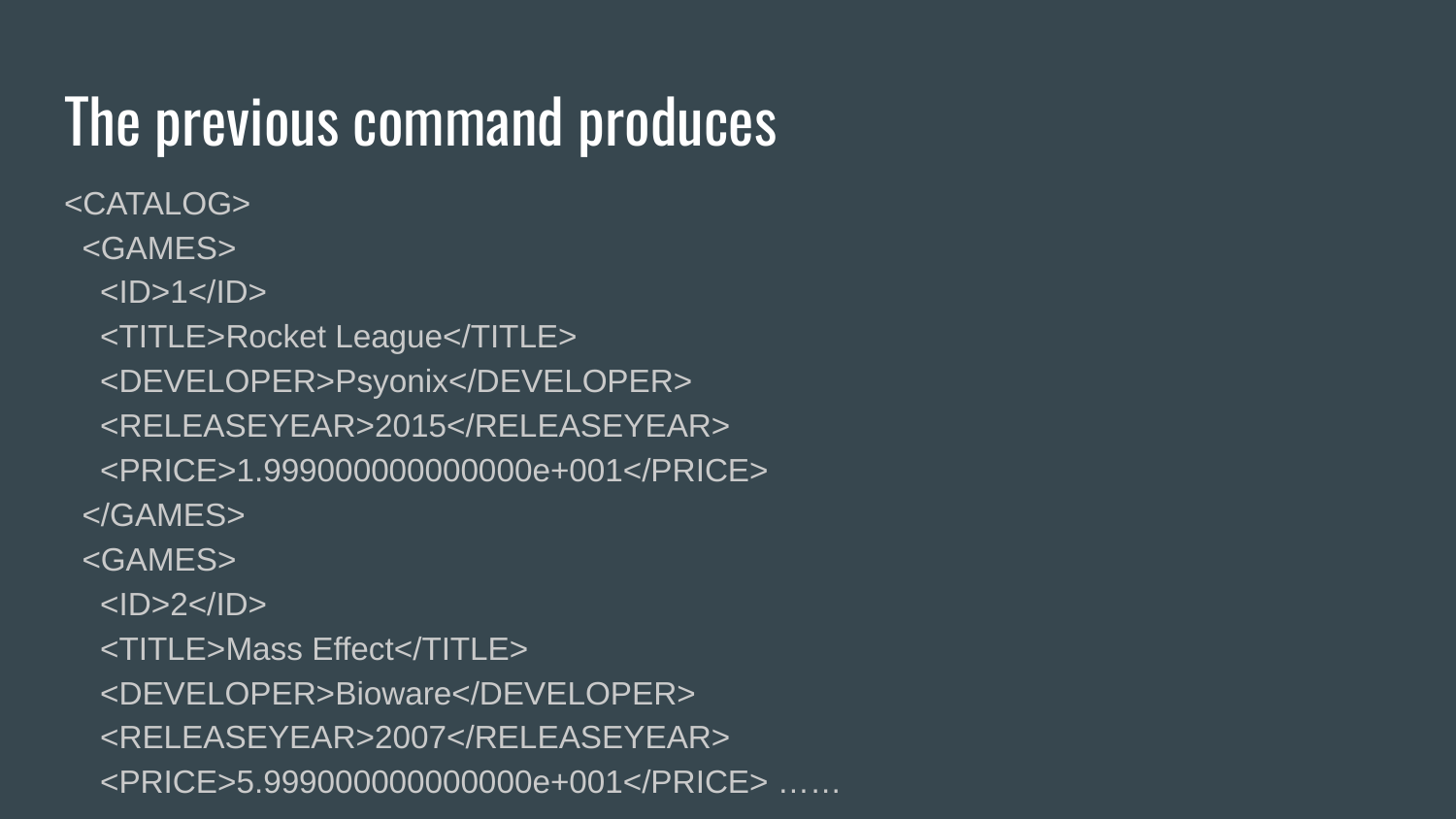

# The previous command produces
<CATALOG>
  <GAMES>
    <ID>1</ID>
    <TITLE>Rocket League</TITLE>
    <DEVELOPER>Psyonix</DEVELOPER>
    <RELEASEYEAR>2015</RELEASEYEAR>
    <PRICE>1.999000000000000e+001</PRICE>
  </GAMES>
  <GAMES>
    <ID>2</ID>
    <TITLE>Mass Effect</TITLE>
    <DEVELOPER>Bioware</DEVELOPER>
    <RELEASEYEAR>2007</RELEASEYEAR>
    <PRICE>5.999000000000000e+001</PRICE> ……